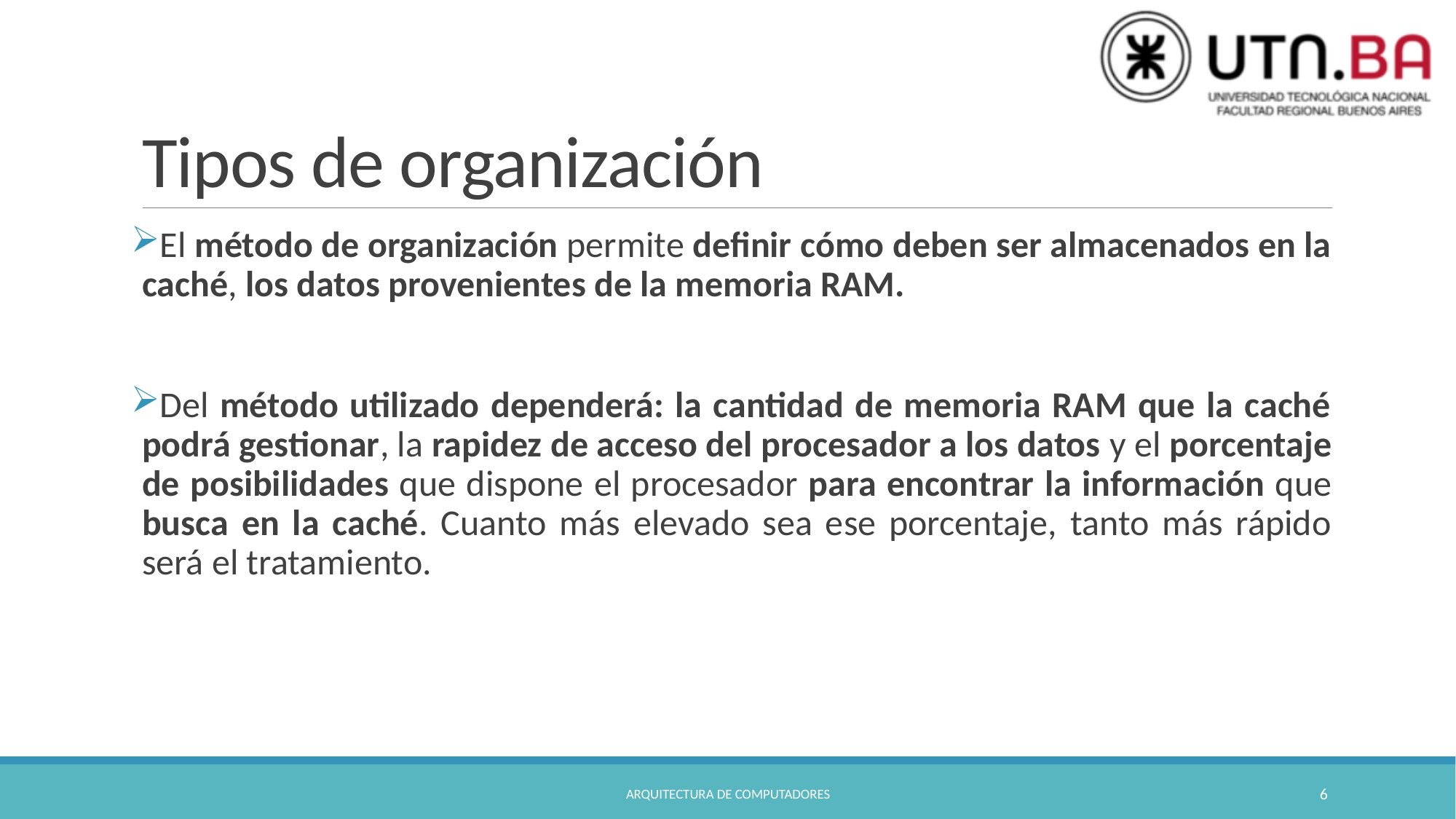

# Tipos de organización
El método de organización permite definir cómo deben ser almacenados en la caché, los datos provenientes de la memoria RAM.

Del método utilizado dependerá: la cantidad de memoria RAM que la caché podrá gestionar, la rapidez de acceso del procesador a los datos y el porcentaje de posibilidades que dispone el procesador para encontrar la información que busca en la caché. Cuanto más elevado sea ese porcentaje, tanto más rápido será el tratamiento.

Arquitectura de Computadores
6